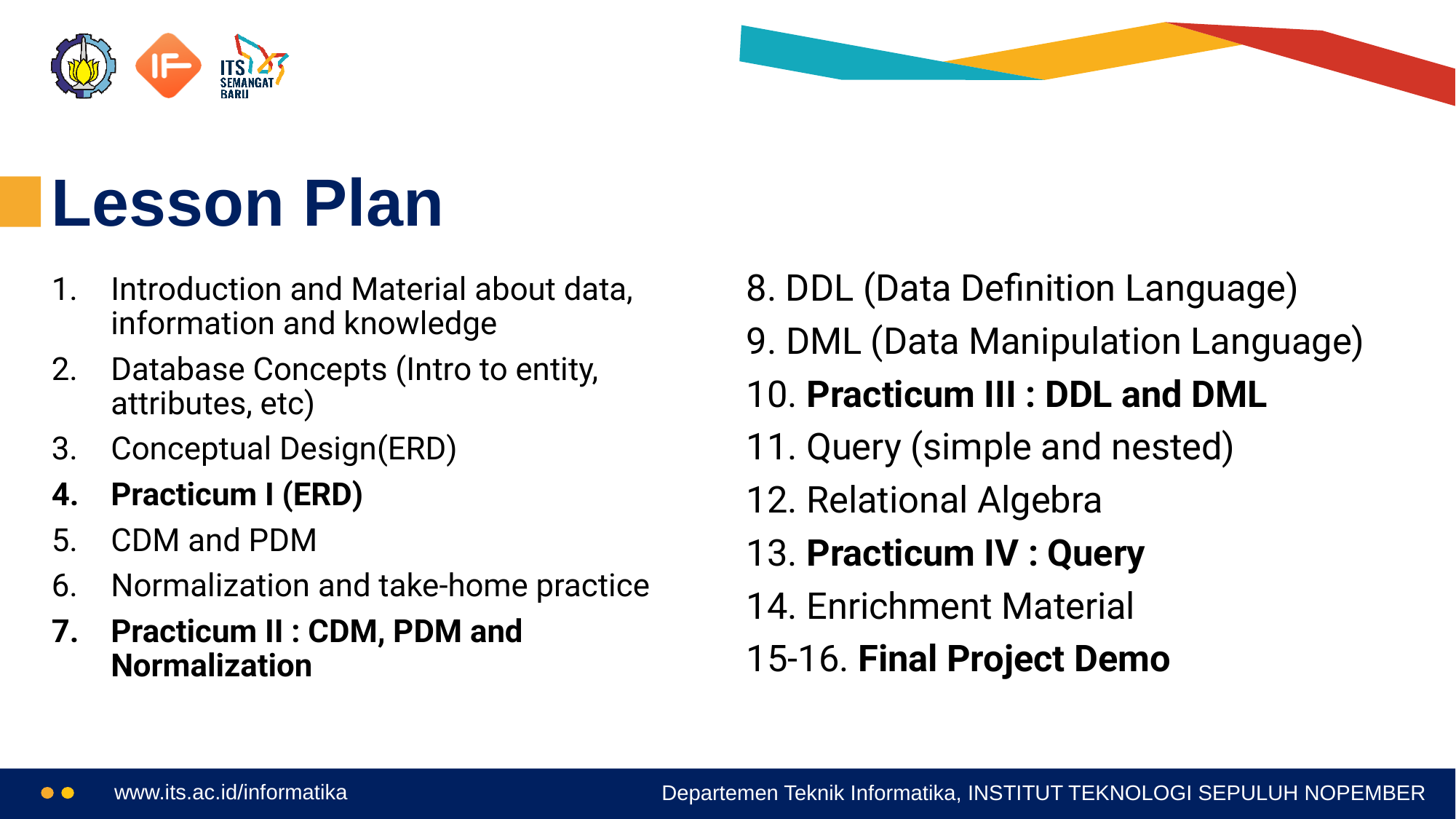

# Lesson Plan
8. DDL (Data Definition Language)
9. DML (Data Manipulation Language)
10. Practicum III : DDL and DML
11. Query (simple and nested)
12. Relational Algebra
13. Practicum IV : Query
14. Enrichment Material
15-16. Final Project Demo

Introduction and Material about data, information and knowledge
Database Concepts (Intro to entity, attributes, etc)
Conceptual Design(ERD)
Practicum I (ERD)
CDM and PDM
Normalization and take-home practice
Practicum II : CDM, PDM and Normalization